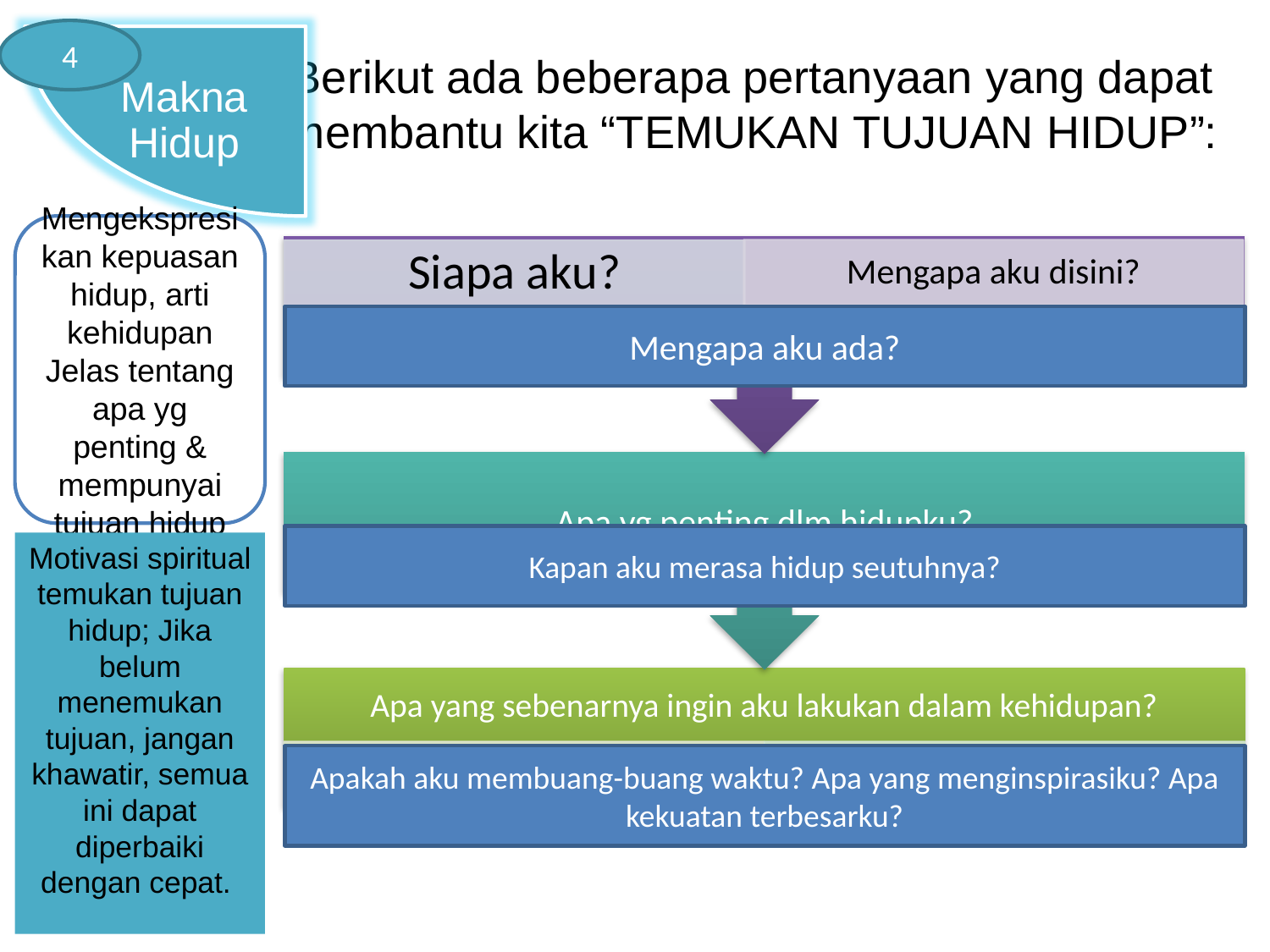

4

Makna Hidup
# Berikut ada beberapa pertanyaan yang dapat membantu kita “TEMUKAN TUJUAN HIDUP”:
Mengekspresikan kepuasan hidup, arti kehidupan
Jelas tentang apa yg penting & mempunyai tujuan hidup
Apa yang sebenarnya ingin aku lakukan dalam kehidupan?

Apa yg penting dlm hidupku?

Siapa aku?
Mengapa aku disini?
Mengapa aku ada?
Kapan aku merasa hidup seutuhnya?
Motivasi spiritual temukan tujuan hidup; Jika belum menemukan tujuan, jangan khawatir, semua ini dapat diperbaiki dengan cepat.
Apakah aku membuang-buang waktu? Apa yang menginspirasiku? Apa kekuatan terbesarku?